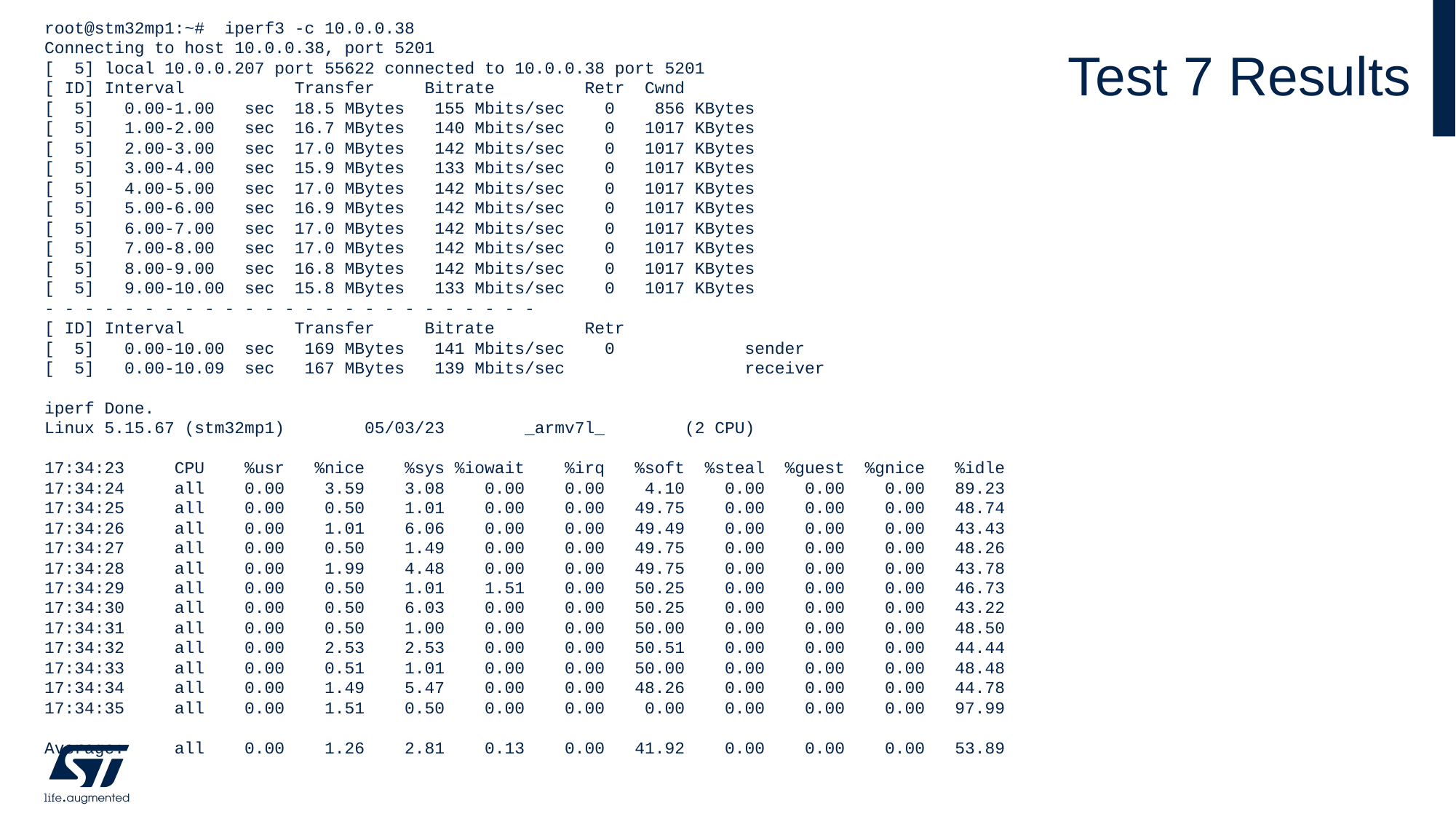

# Test 7 Results
root@stm32mp1:~#  iperf3 -c 10.0.0.38
Connecting to host 10.0.0.38, port 5201
[  5] local 10.0.0.207 port 55622 connected to 10.0.0.38 port 5201
[ ID] Interval           Transfer     Bitrate         Retr  Cwnd
[  5]   0.00-1.00   sec  18.5 MBytes   155 Mbits/sec    0    856 KBytes
[  5]   1.00-2.00   sec  16.7 MBytes   140 Mbits/sec    0   1017 KBytes
[  5]   2.00-3.00   sec  17.0 MBytes   142 Mbits/sec    0   1017 KBytes
[  5]   3.00-4.00   sec  15.9 MBytes   133 Mbits/sec    0   1017 KBytes
[  5]   4.00-5.00   sec  17.0 MBytes   142 Mbits/sec    0   1017 KBytes
[  5]   5.00-6.00   sec  16.9 MBytes   142 Mbits/sec    0   1017 KBytes
[  5]   6.00-7.00   sec  17.0 MBytes   142 Mbits/sec    0   1017 KBytes
[  5]   7.00-8.00   sec  17.0 MBytes   142 Mbits/sec    0   1017 KBytes
[  5]   8.00-9.00   sec  16.8 MBytes   142 Mbits/sec    0   1017 KBytes
[  5]   9.00-10.00  sec  15.8 MBytes   133 Mbits/sec    0   1017 KBytes
- - - - - - - - - - - - - - - - - - - - - - - - -
[ ID] Interval           Transfer     Bitrate         Retr
[  5]   0.00-10.00  sec   169 MBytes   141 Mbits/sec    0             sender
[  5]   0.00-10.09  sec   167 MBytes   139 Mbits/sec                  receiver

iperf Done.
Linux 5.15.67 (stm32mp1)        05/03/23        _armv7l_        (2 CPU)

17:34:23     CPU    %usr   %nice    %sys %iowait    %irq   %soft  %steal  %guest  %gnice   %idle
17:34:24     all    0.00    3.59    3.08    0.00    0.00    4.10    0.00    0.00    0.00   89.23
17:34:25     all    0.00    0.50    1.01    0.00    0.00   49.75    0.00    0.00    0.00   48.74
17:34:26     all    0.00    1.01    6.06    0.00    0.00   49.49    0.00    0.00    0.00   43.43
17:34:27     all    0.00    0.50    1.49    0.00    0.00   49.75    0.00    0.00    0.00   48.26
17:34:28     all    0.00    1.99    4.48    0.00    0.00   49.75    0.00    0.00    0.00   43.78
17:34:29     all    0.00    0.50    1.01    1.51    0.00   50.25    0.00    0.00    0.00   46.73
17:34:30     all    0.00    0.50    6.03    0.00    0.00   50.25    0.00    0.00    0.00   43.22
17:34:31     all    0.00    0.50    1.00    0.00    0.00   50.00    0.00    0.00    0.00   48.50
17:34:32     all    0.00    2.53    2.53    0.00    0.00   50.51    0.00    0.00    0.00   44.44
17:34:33     all    0.00    0.51    1.01    0.00    0.00   50.00    0.00    0.00    0.00   48.48
17:34:34     all    0.00    1.49    5.47    0.00    0.00   48.26    0.00    0.00    0.00   44.78
17:34:35     all    0.00    1.51    0.50    0.00    0.00    0.00    0.00    0.00    0.00   97.99

Average:     all    0.00    1.26    2.81    0.13    0.00   41.92    0.00    0.00    0.00   53.89